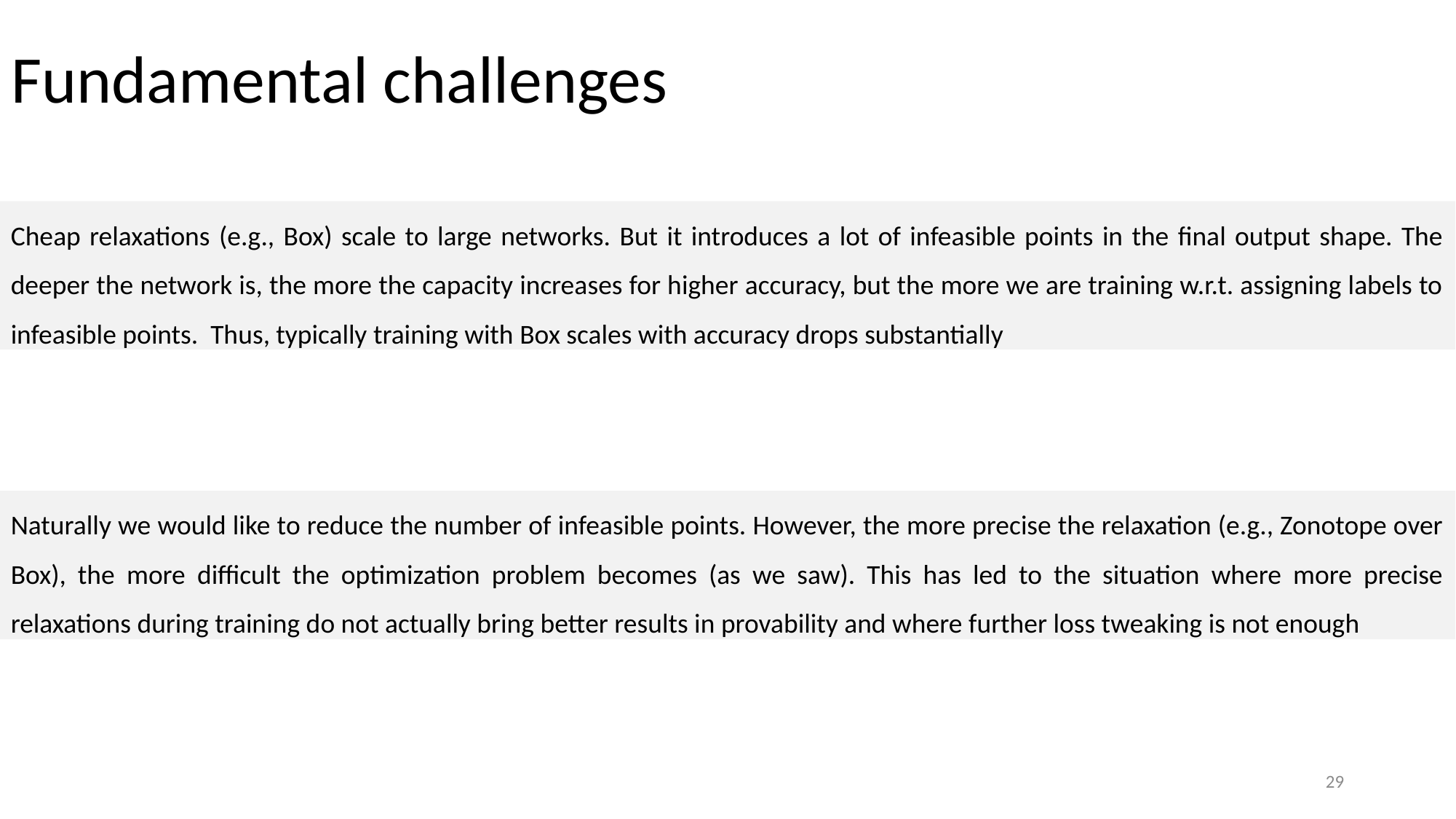

# Fundamental challenges
Cheap relaxations (e.g., Box) scale to large networks. But it introduces a lot of infeasible points in the final output shape. The deeper the network is, the more the capacity increases for higher accuracy, but the more we are training w.r.t. assigning labels to infeasible points.  Thus, typically training with Box scales with accuracy drops substantially
Naturally we would like to reduce the number of infeasible points. However, the more precise the relaxation (e.g., Zonotope over Box), the more difficult the optimization problem becomes (as we saw). This has led to the situation where more precise relaxations during training do not actually bring better results in provability and where further loss tweaking is not enough
29